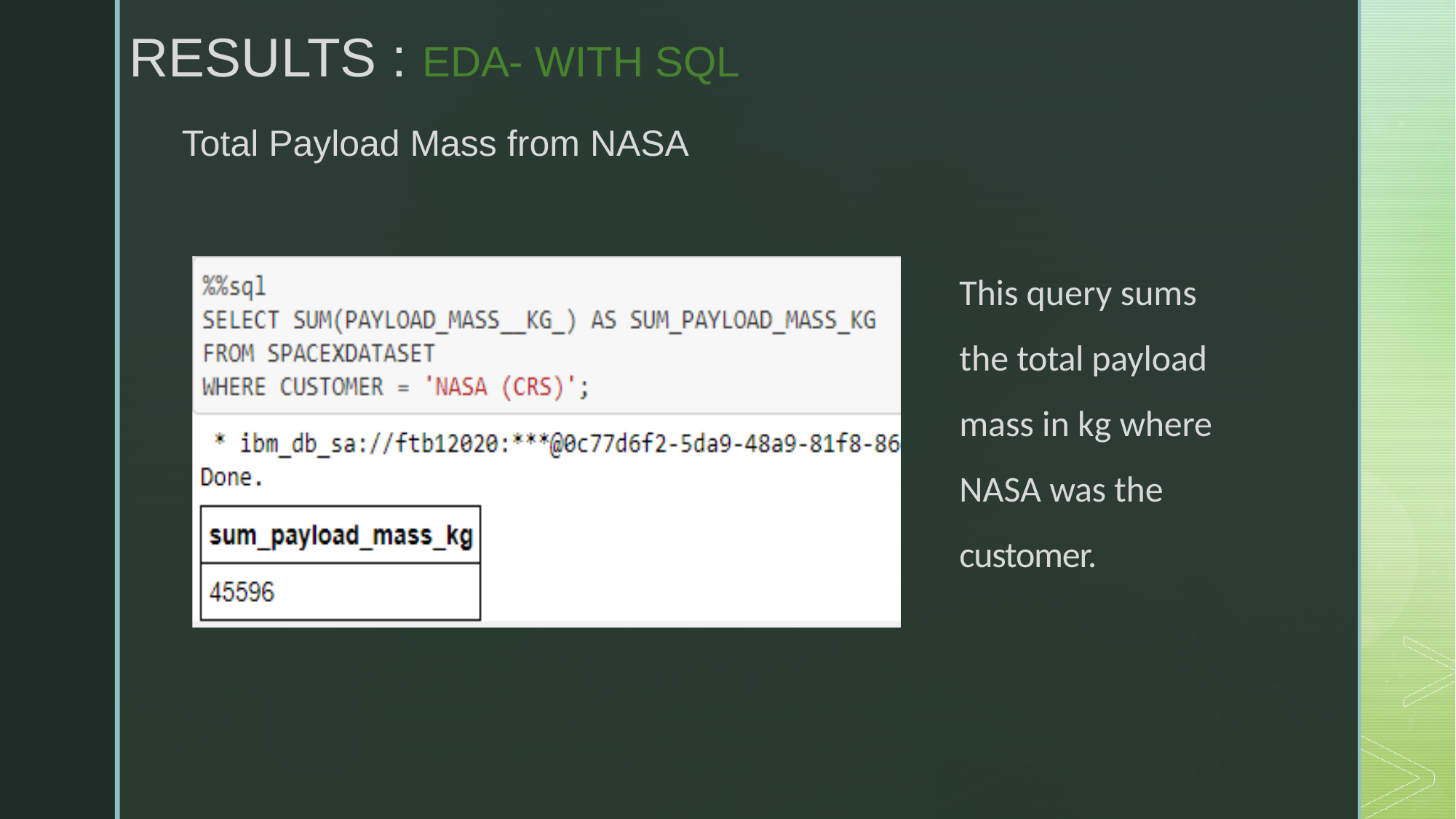

RESULTS : EDA- WITH SQL
Total Payload Mass from NASA
This query sums the total payload  mass in kg where NASA was the  customer.